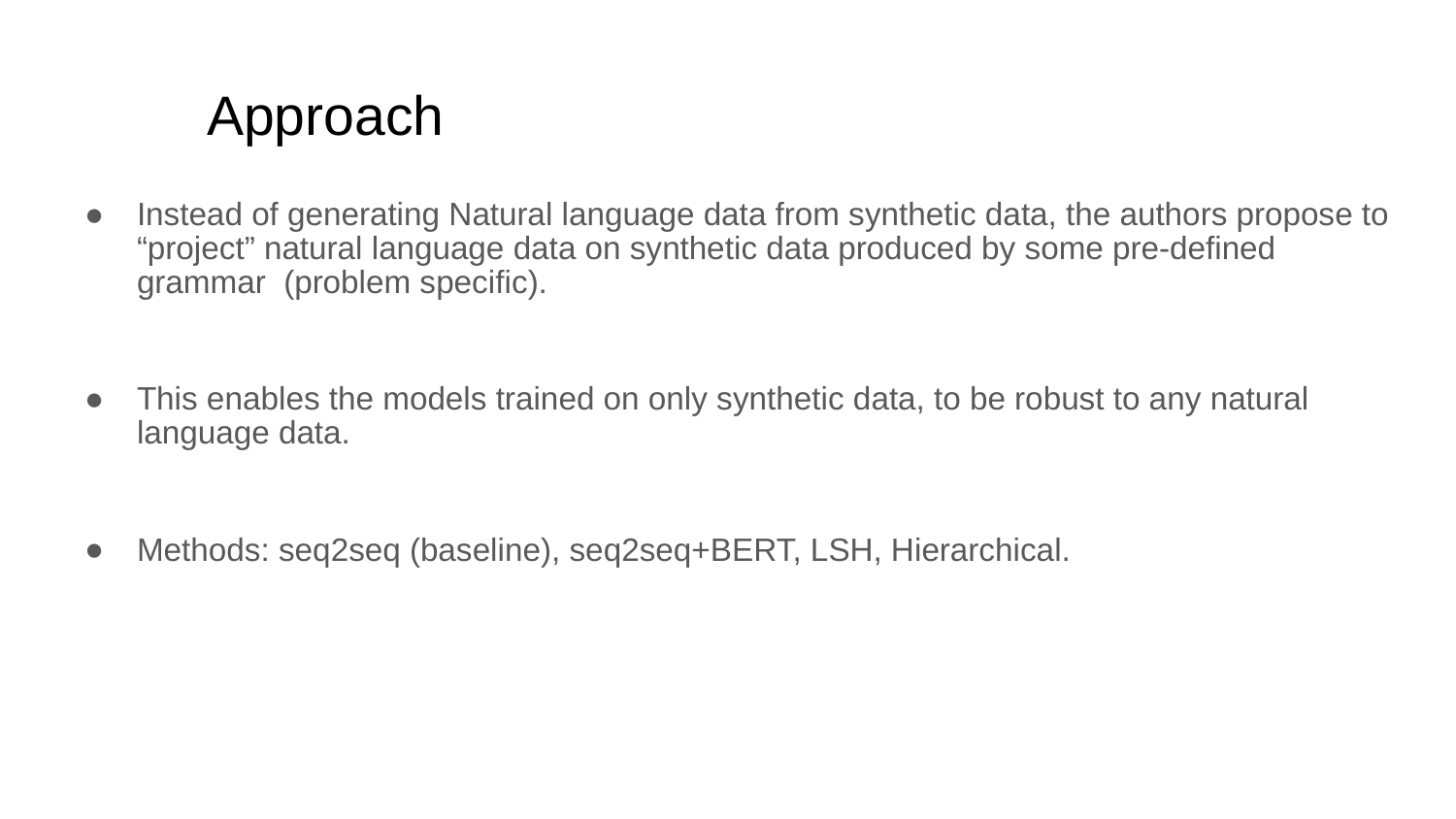

# Approach
Instead of generating Natural language data from synthetic data, the authors propose to “project” natural language data on synthetic data produced by some pre-defined grammar  (problem specific).

This enables the models trained on only synthetic data, to be robust to any natural language data.

Methods: seq2seq (baseline), seq2seq+BERT, LSH, Hierarchical.